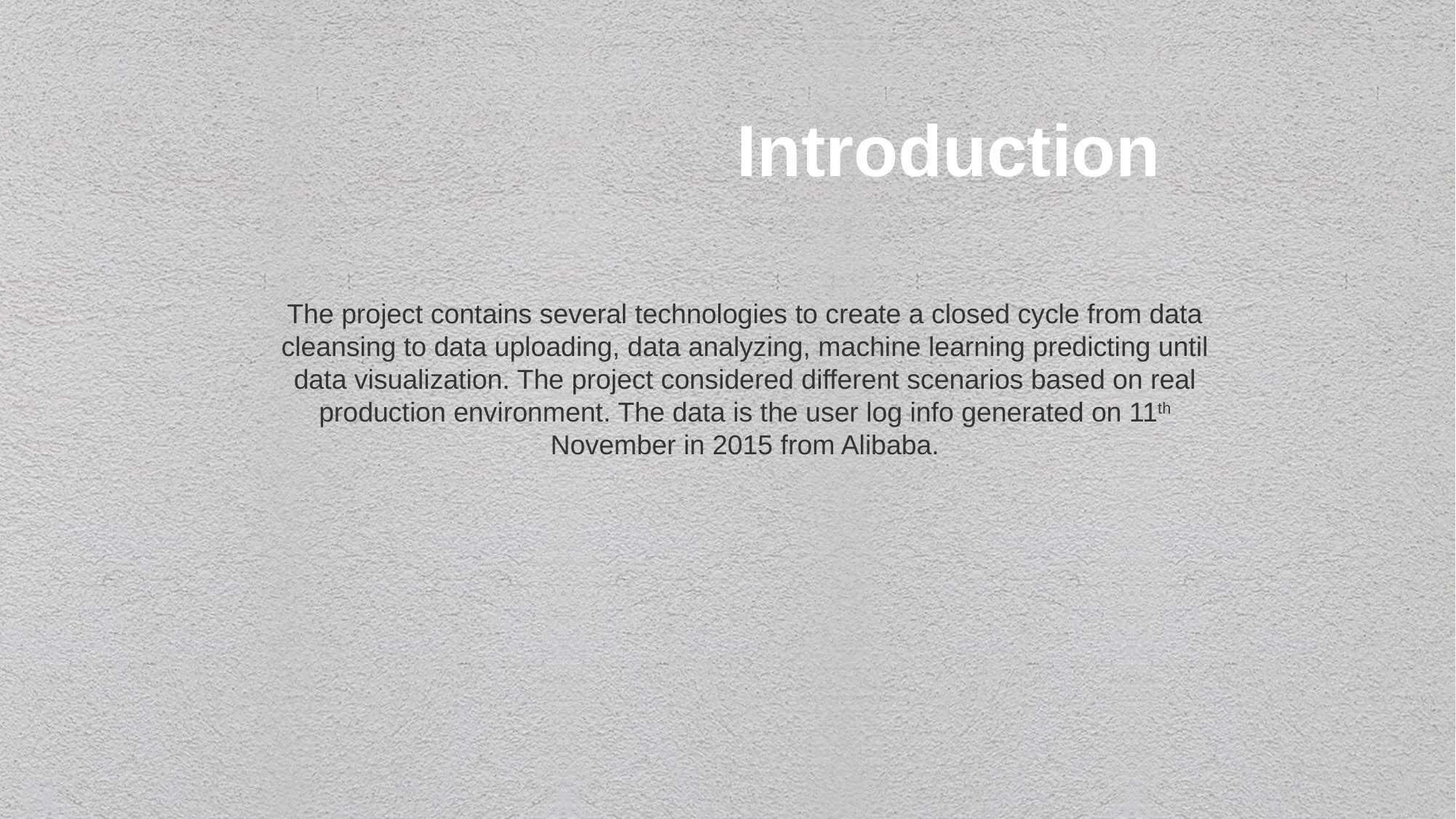

Introduction
The project contains several technologies to create a closed cycle from data cleansing to data uploading, data analyzing, machine learning predicting until data visualization. The project considered different scenarios based on real production environment. The data is the user log info generated on 11th November in 2015 from Alibaba.